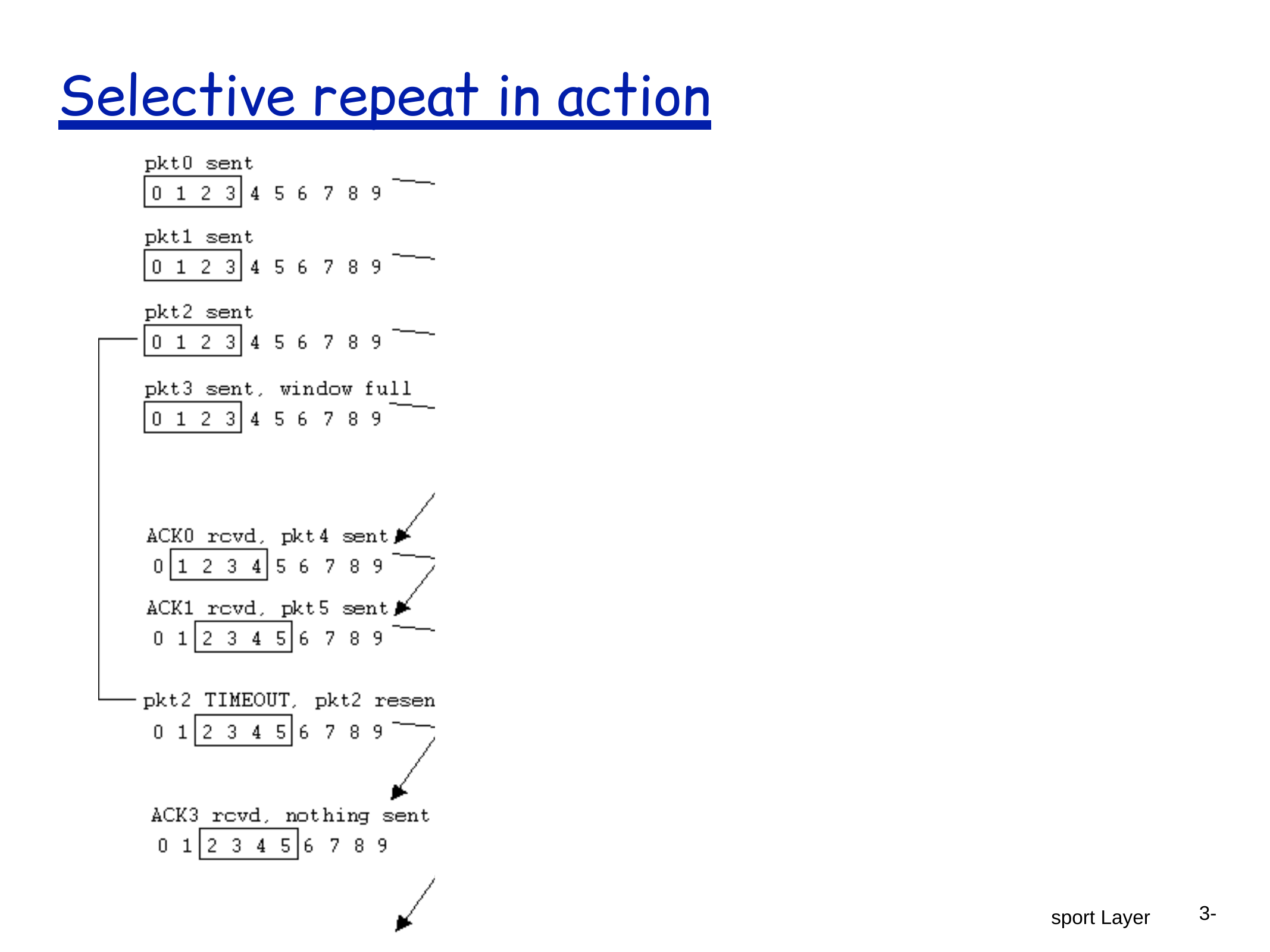

# Selective repeat in action

3-
sport Layer
Tran